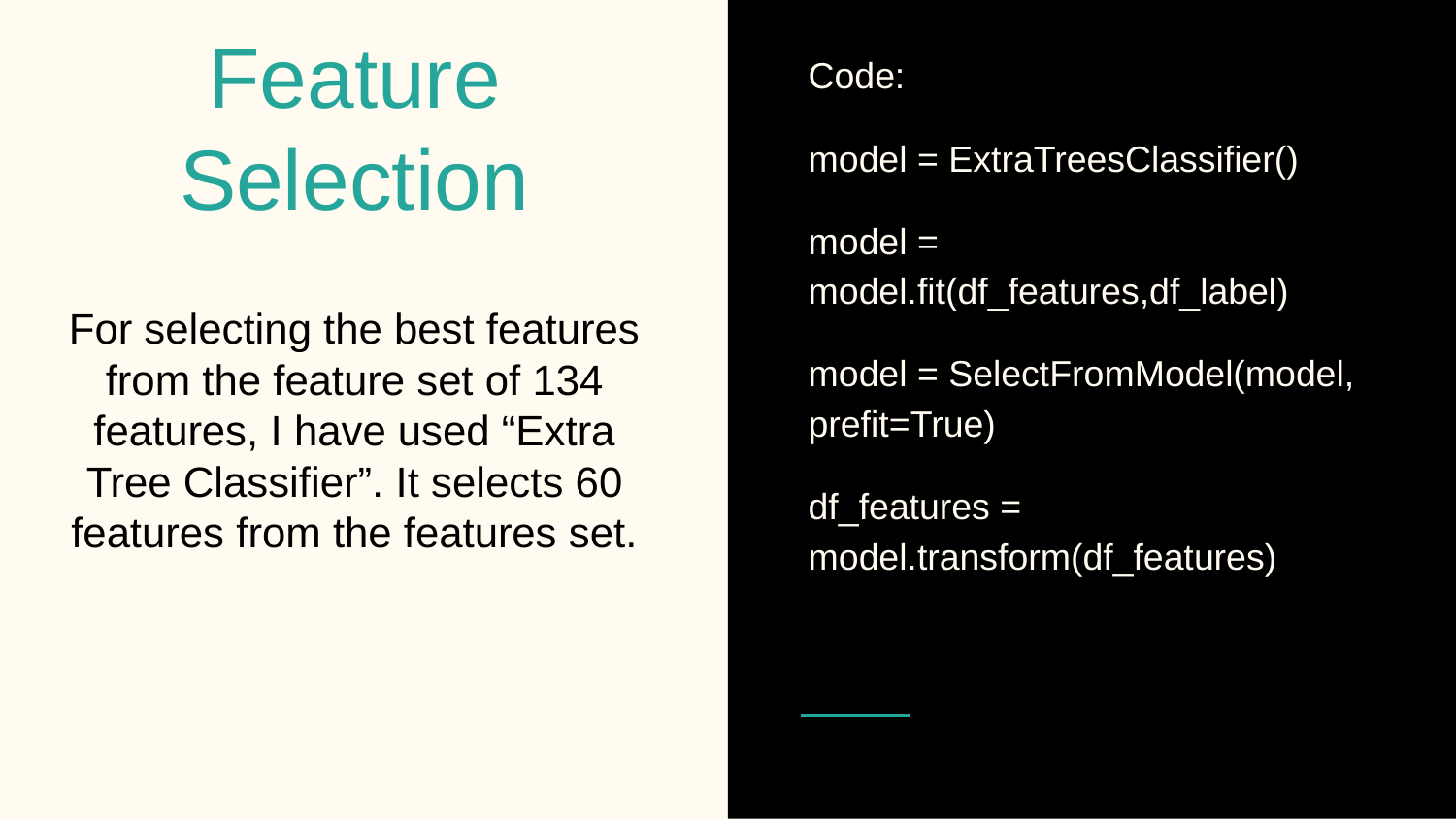

# Feature Selection
Code:
model = ExtraTreesClassifier()
model = model.fit(df_features,df_label)
model = SelectFromModel(model, prefit=True)
df_features = model.transform(df_features)

For selecting the best features from the feature set of 134 features, I have used “Extra Tree Classifier”. It selects 60 features from the features set.